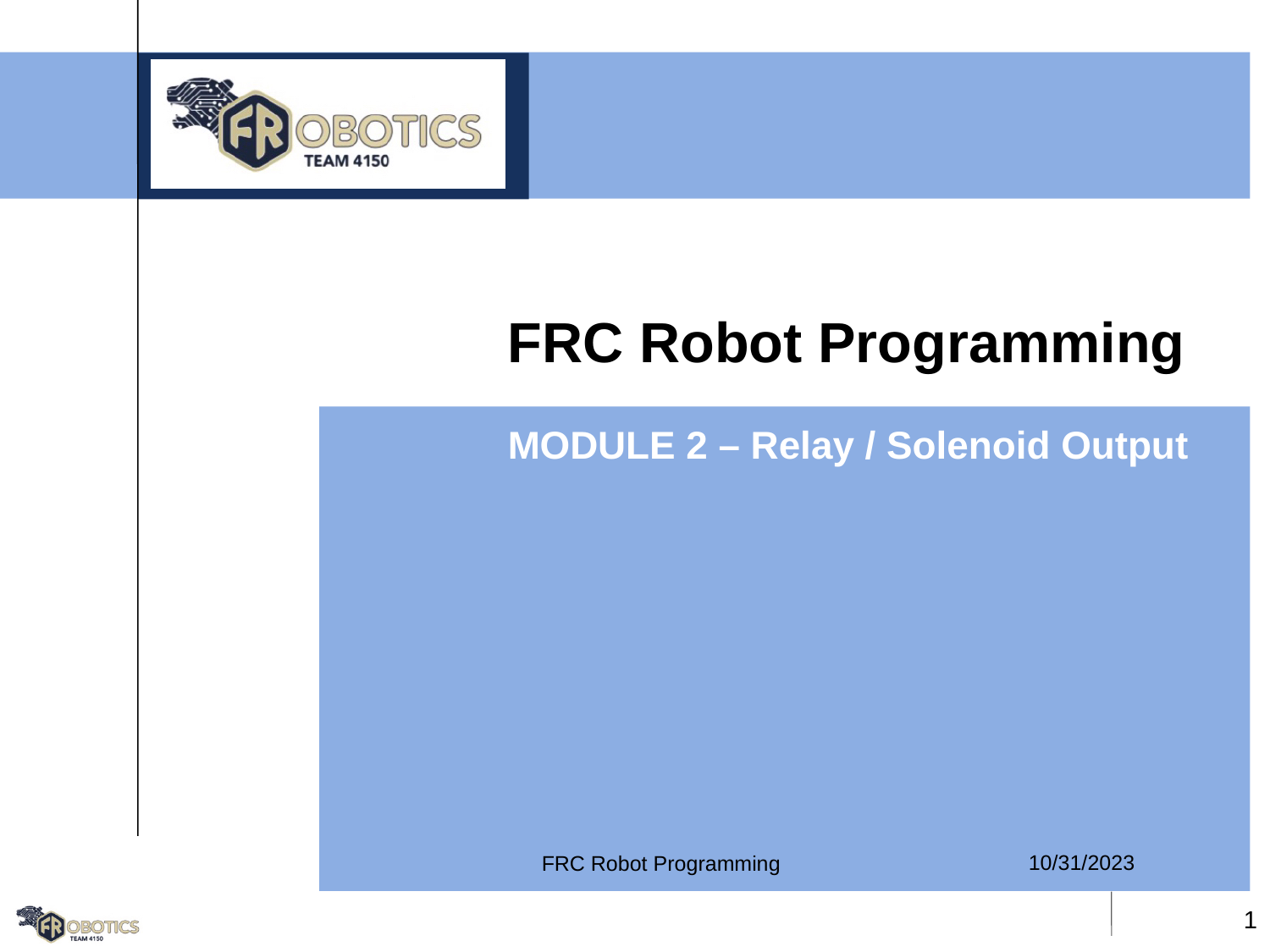

# FRC Robot Programming
MODULE 2 – Relay / Solenoid Output
FRC Robot Programming
10/31/2023
1